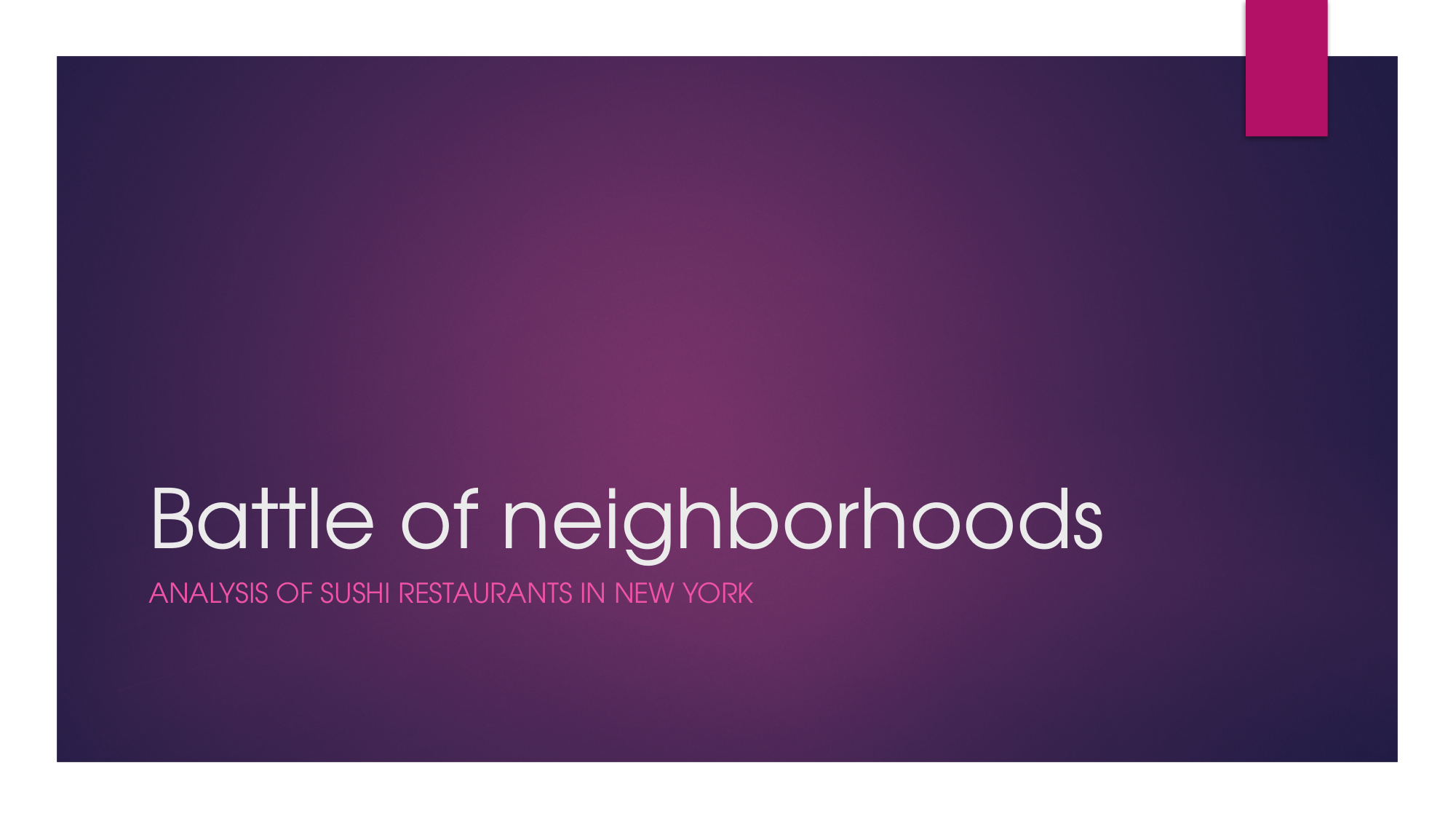

# Battle of neighborhoods
Analysis of Sushi Restaurants in New York